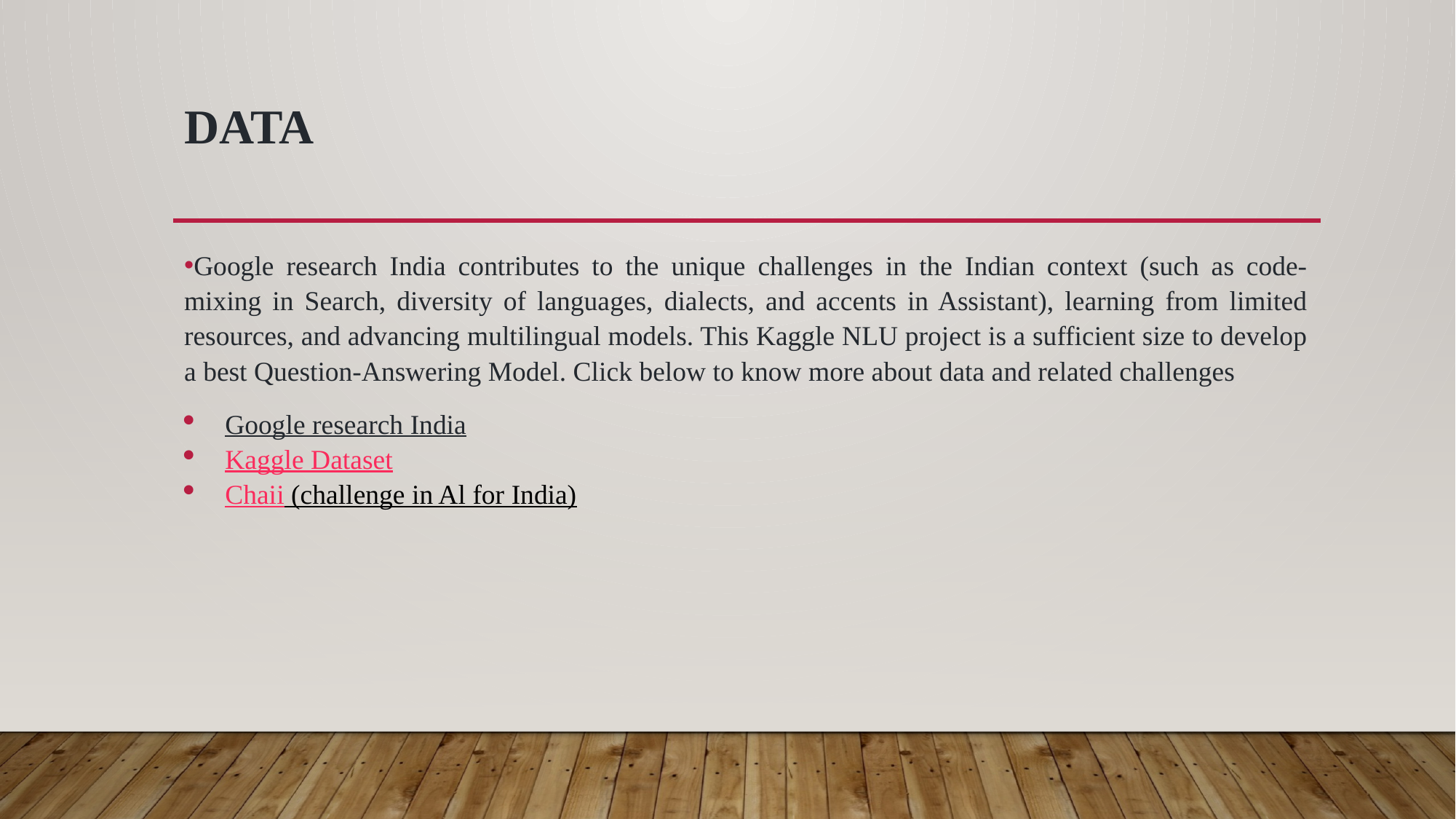

# Data
Google research India contributes to the unique challenges in the Indian context (such as code-mixing in Search, diversity of languages, dialects, and accents in Assistant), learning from limited resources, and advancing multilingual models. This Kaggle NLU project is a sufficient size to develop a best Question-Answering Model. Click below to know more about data and related challenges
Google research India
Kaggle Dataset
Chaii (challenge in Al for India)